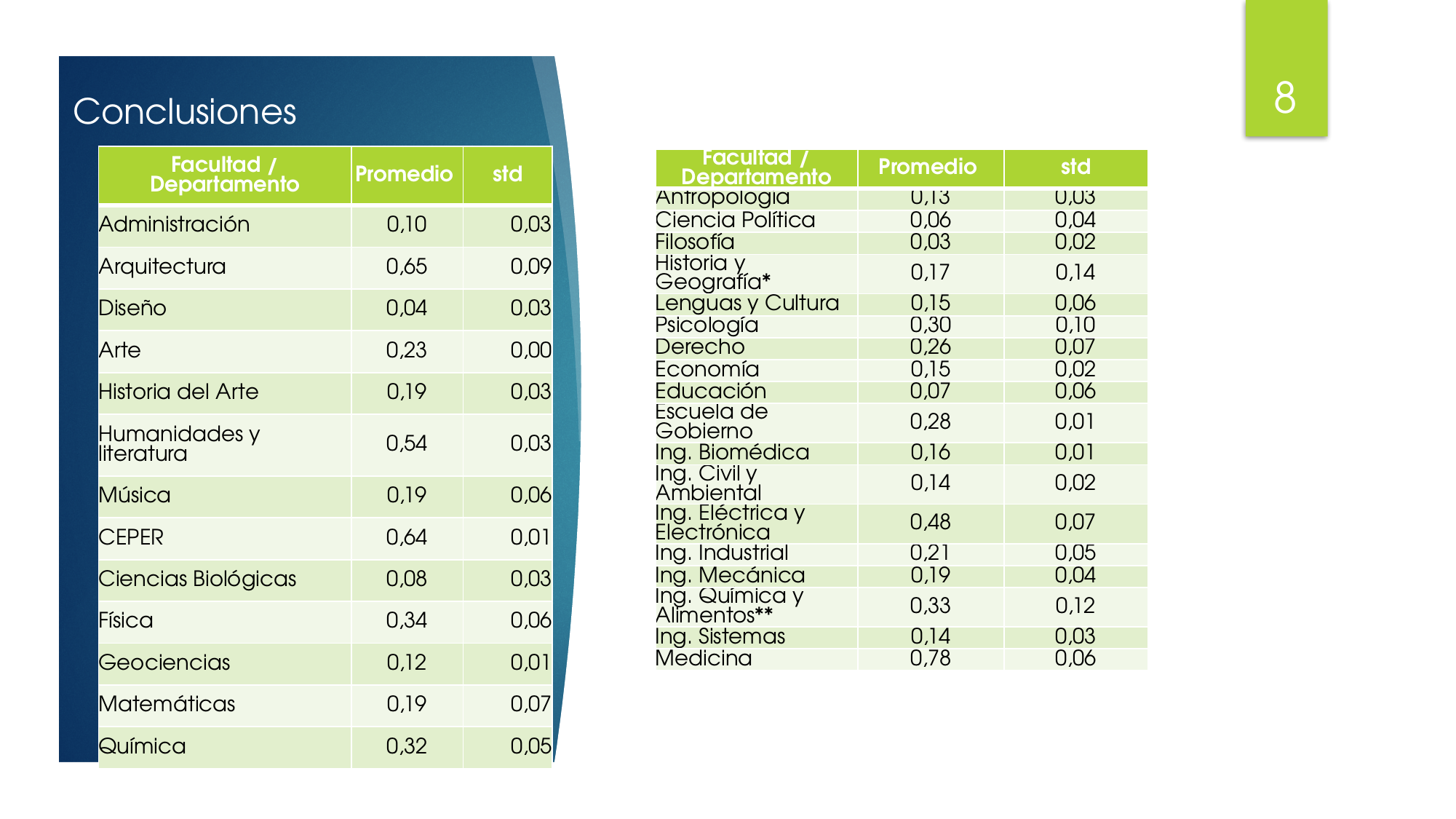

8
# Conclusiones
| Facultad / Departamento | Promedio | std |
| --- | --- | --- |
| Administración | 0,10 | 0,03 |
| Arquitectura | 0,65 | 0,09 |
| Diseño | 0,04 | 0,03 |
| Arte | 0,23 | 0,00 |
| Historia del Arte | 0,19 | 0,03 |
| Humanidades y literatura | 0,54 | 0,03 |
| Música | 0,19 | 0,06 |
| CEPER | 0,64 | 0,01 |
| Ciencias Biológicas | 0,08 | 0,03 |
| Física | 0,34 | 0,06 |
| Geociencias | 0,12 | 0,01 |
| Matemáticas | 0,19 | 0,07 |
| Química | 0,32 | 0,05 |
| Facultad / Departamento | Promedio | std |
| --- | --- | --- |
| Antropología | 0,13 | 0,03 |
| Ciencia Política | 0,06 | 0,04 |
| Filosofía | 0,03 | 0,02 |
| Historia y Geografía\* | 0,17 | 0,14 |
| Lenguas y Cultura | 0,15 | 0,06 |
| Psicología | 0,30 | 0,10 |
| Derecho | 0,26 | 0,07 |
| Economía | 0,15 | 0,02 |
| Educación | 0,07 | 0,06 |
| Escuela de Gobierno | 0,28 | 0,01 |
| Ing. Biomédica | 0,16 | 0,01 |
| Ing. Civil y Ambiental | 0,14 | 0,02 |
| Ing. Eléctrica y Electrónica | 0,48 | 0,07 |
| Ing. Industrial | 0,21 | 0,05 |
| Ing. Mecánica | 0,19 | 0,04 |
| Ing. Química y Alimentos\*\* | 0,33 | 0,12 |
| Ing. Sistemas | 0,14 | 0,03 |
| Medicina | 0,78 | 0,06 |